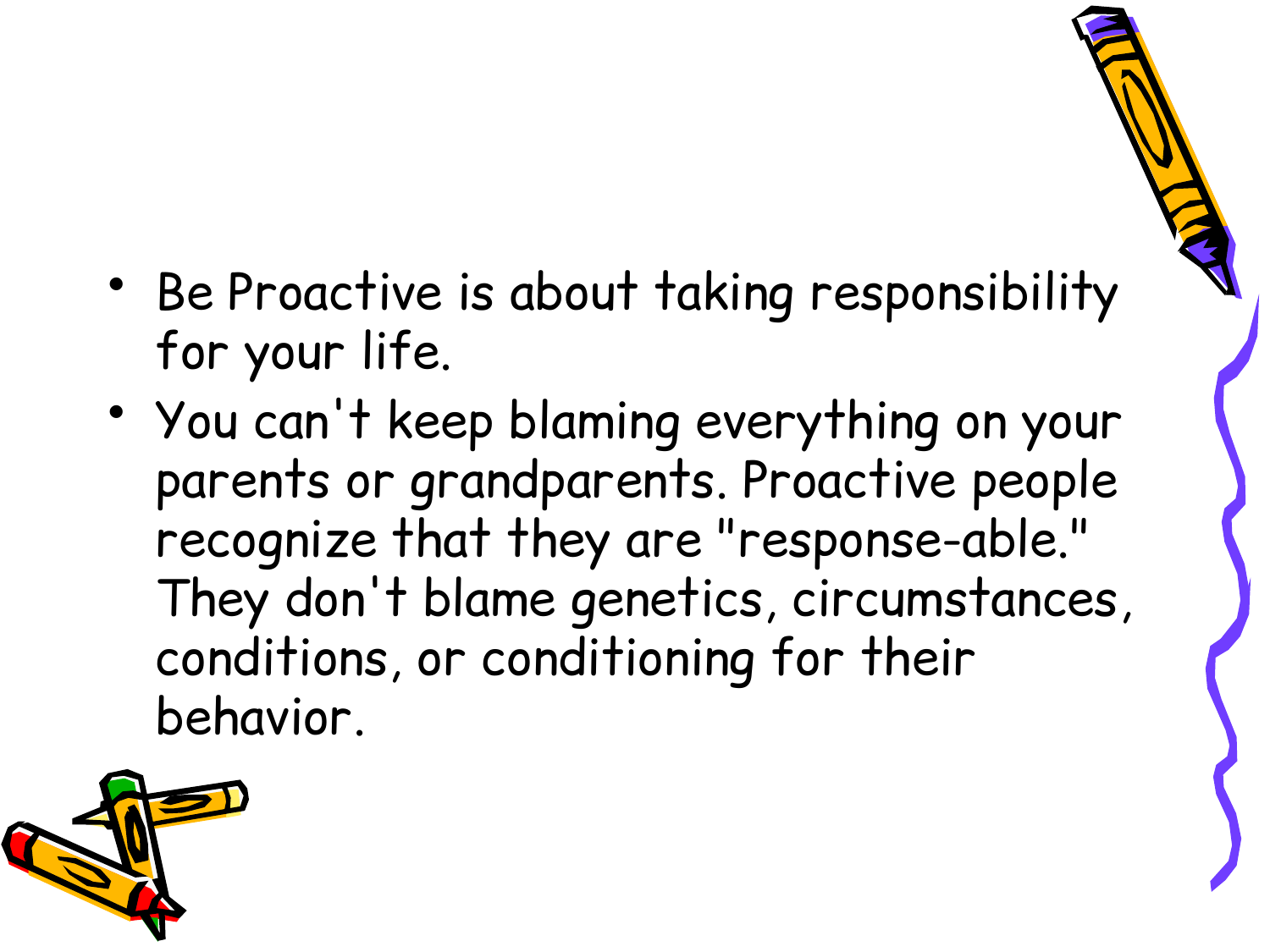

#
Be Proactive is about taking responsibility for your life.
You can't keep blaming everything on your parents or grandparents. Proactive people recognize that they are "response-able." They don't blame genetics, circumstances, conditions, or conditioning for their behavior.